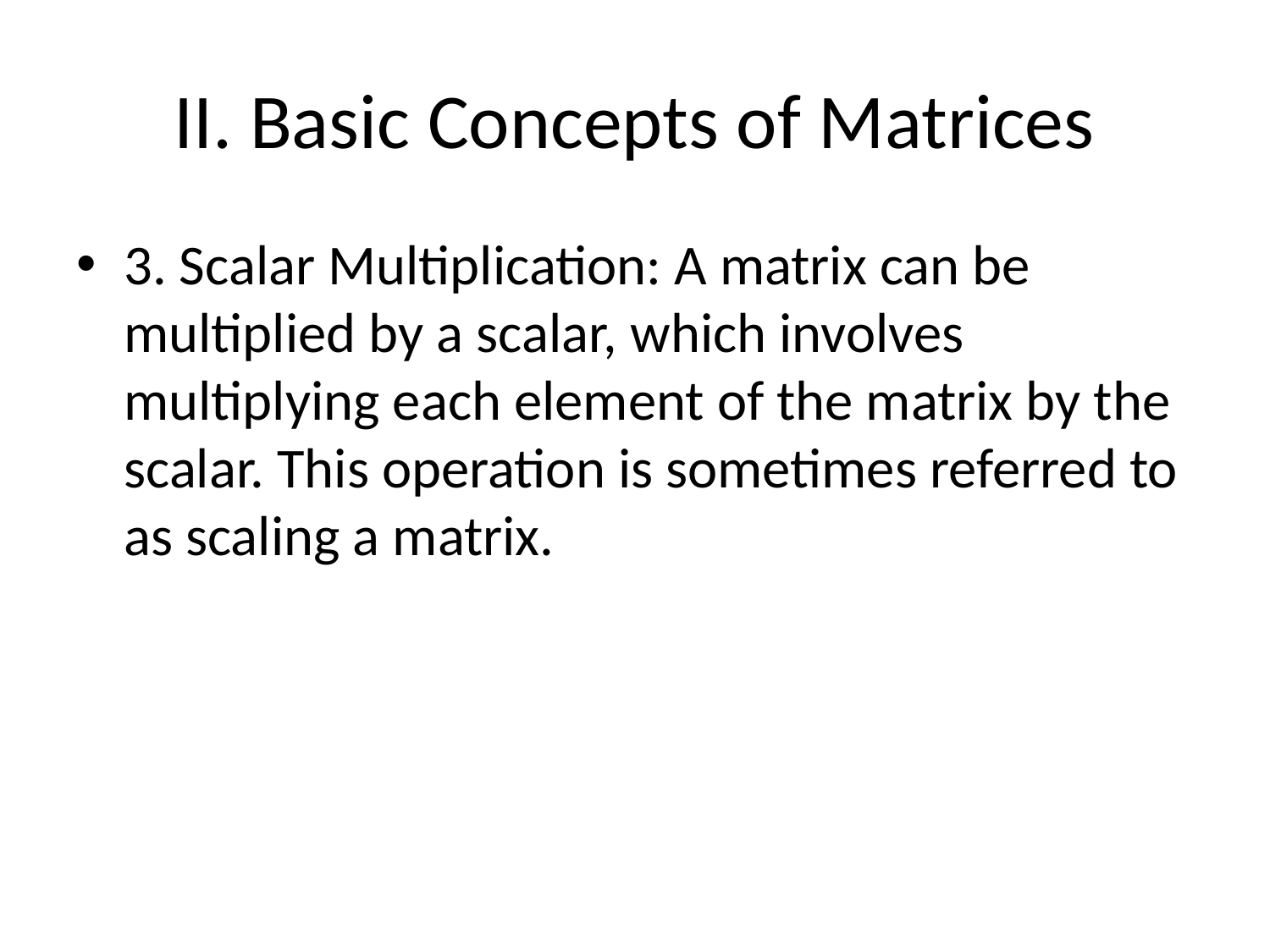

# II. Basic Concepts of Matrices
3. Scalar Multiplication: A matrix can be multiplied by a scalar, which involves multiplying each element of the matrix by the scalar. This operation is sometimes referred to as scaling a matrix.